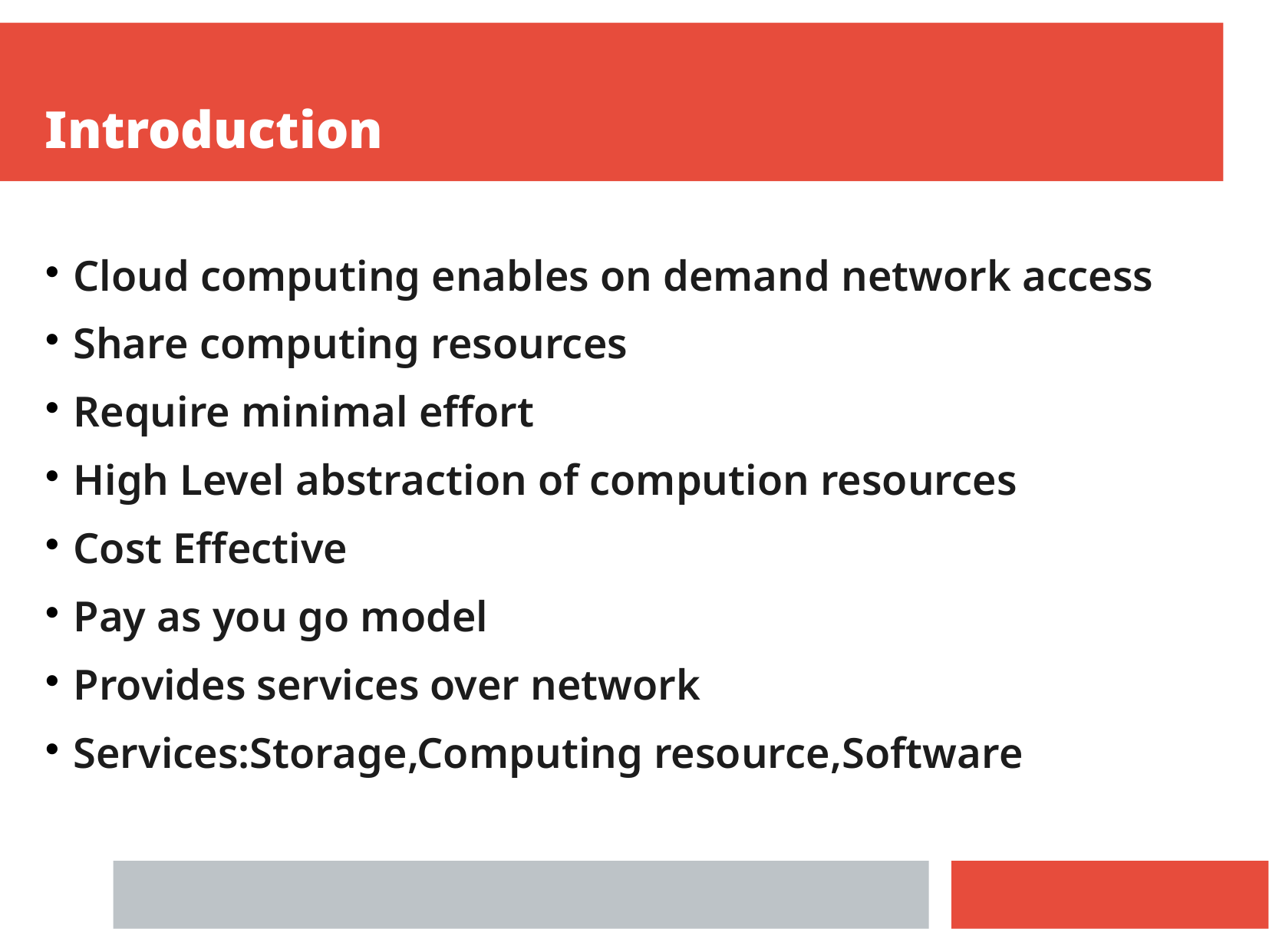

Introduction
Cloud computing enables on demand network access
Share computing resources
Require minimal effort
High Level abstraction of compution resources
Cost Effective
Pay as you go model
Provides services over network
Services:Storage,Computing resource,Software